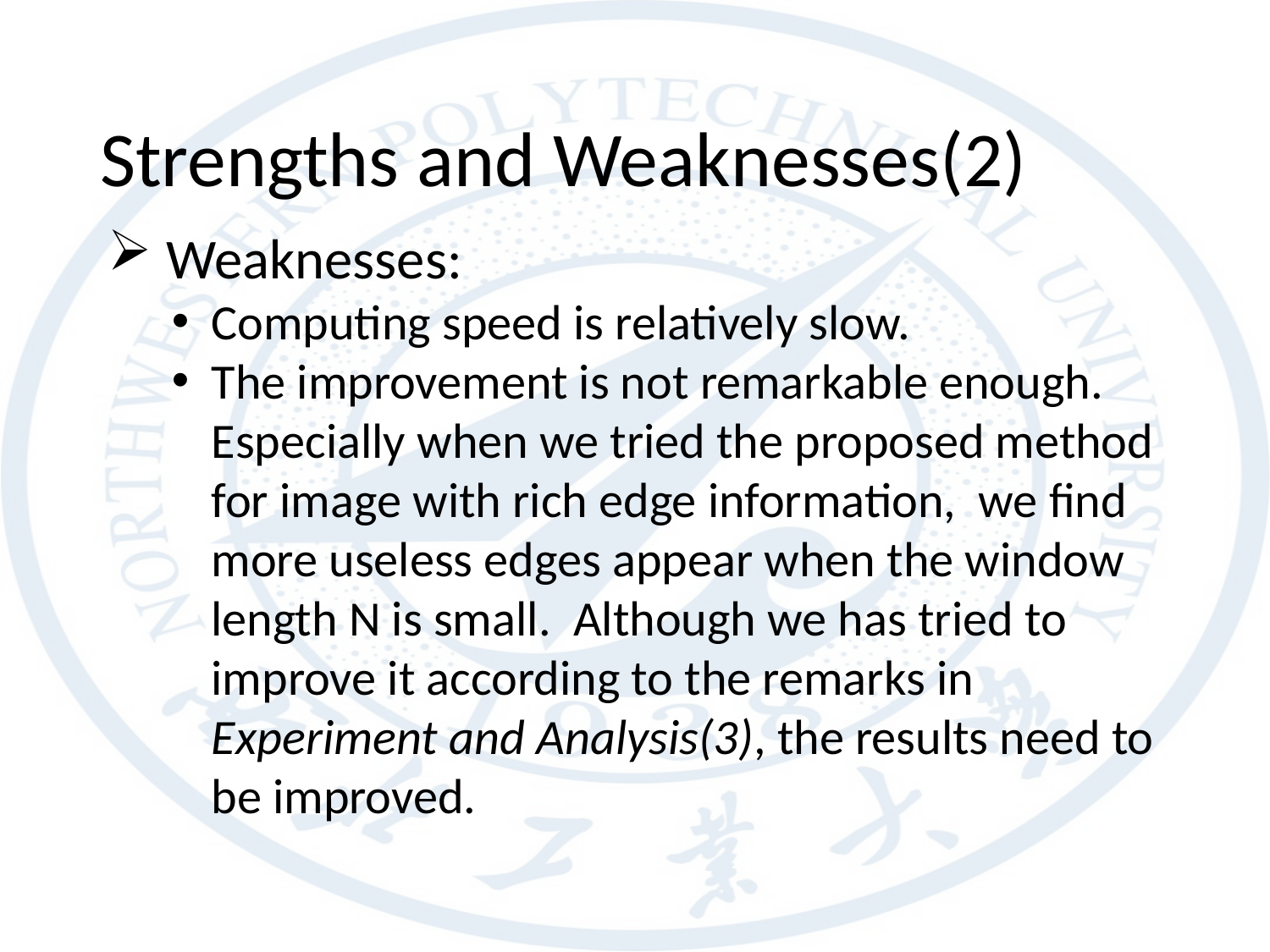

# Strengths and Weaknesses(2)
 Weaknesses:
Computing speed is relatively slow.
The improvement is not remarkable enough. Especially when we tried the proposed method for image with rich edge information,  we find more useless edges appear when the window length N is small.  Although we has tried to improve it according to the remarks in Experiment and Analysis(3), the results need to be improved.